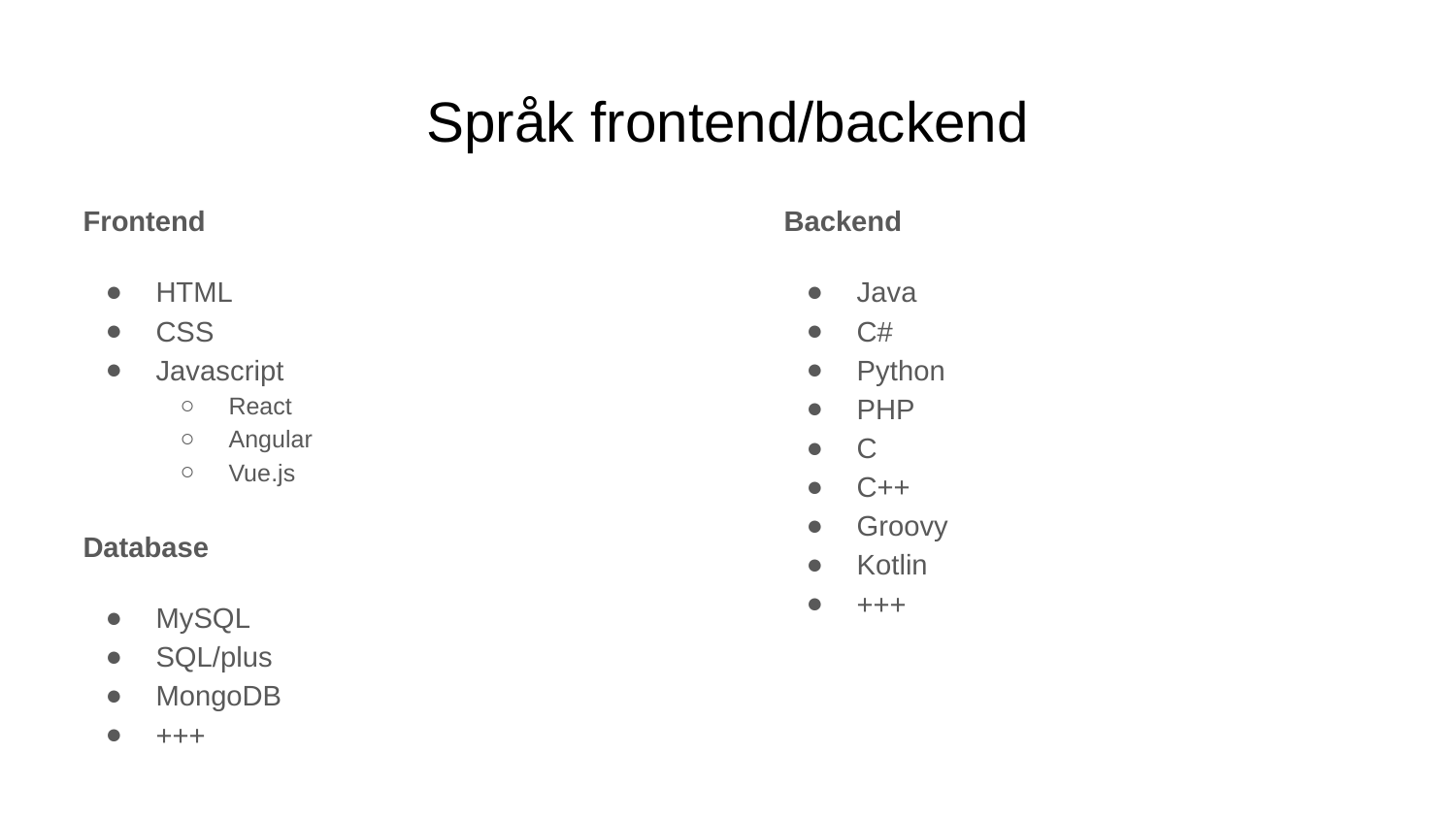

# Språk frontend/backend
Frontend
HTML
CSS
Javascript
React
Angular
Vue.js
Backend
Java
C#
Python
PHP
C
C++
Groovy
Kotlin
+++
Database
MySQL
SQL/plus
MongoDB
+++